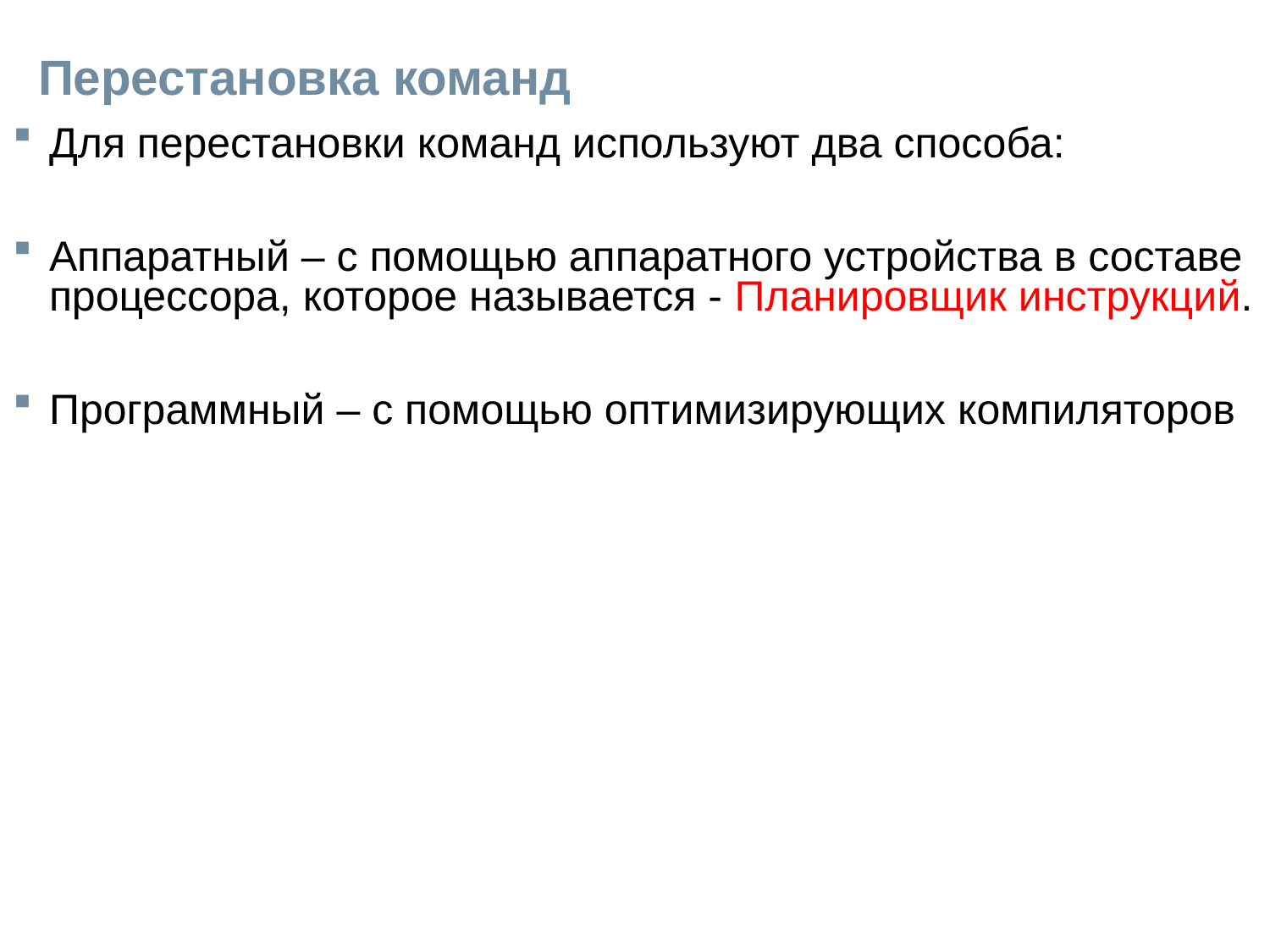

# Перестановка команд
Для перестановки команд используют два способа:

Аппаратный – с помощью аппаратного устройства в составе процессора, которое называется - Планировщик инструкций.

Программный – с помощью оптимизирующих компиляторов